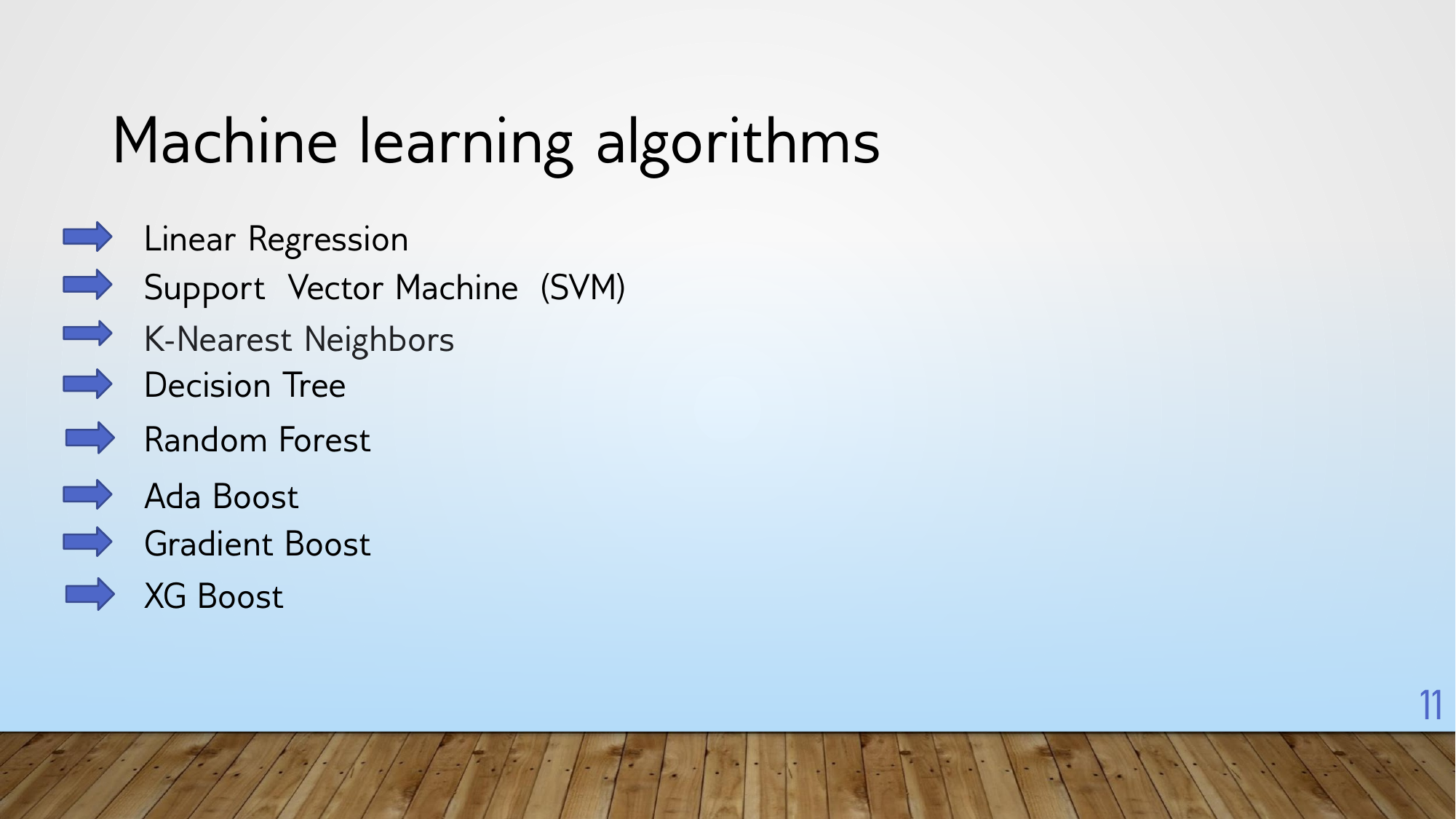

Machine learning algorithms
Linear Regression

Support  Vector Machine  (SVM)

K-Nearest Neighbors

Decision Tree

Random Forest

Ada Boost

Gradient Boost

XG Boost

11